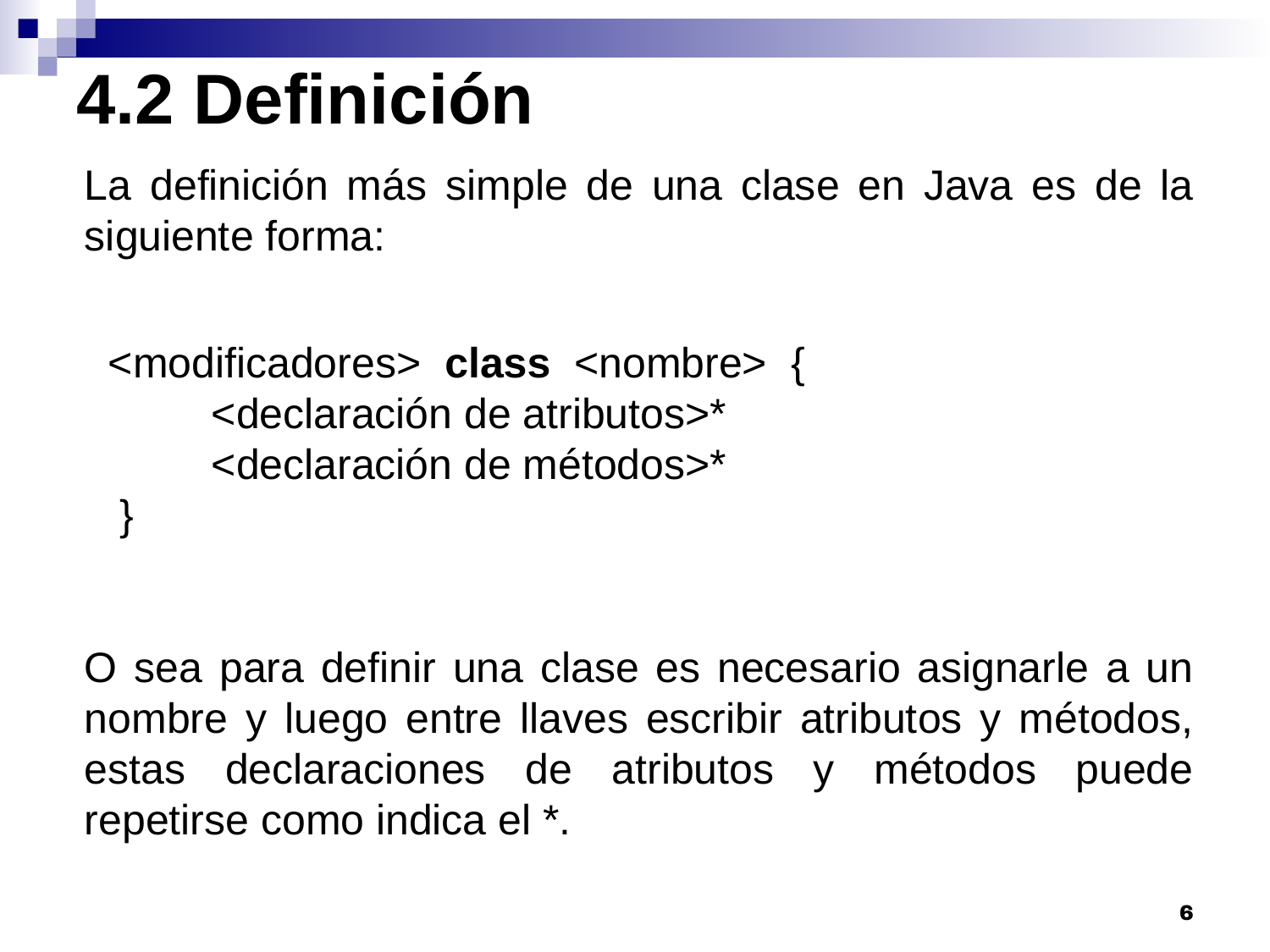

4.2 Definición
La definición más simple de una clase en Java es de la siguiente forma:

  <modificadores>  class  <nombre>  {
	<declaración de atributos>*
 	<declaración de métodos>*
   }

O sea para definir una clase es necesario asignarle a un nombre y luego entre llaves escribir atributos y métodos, estas declaraciones de atributos y métodos puede repetirse como indica el *.
6